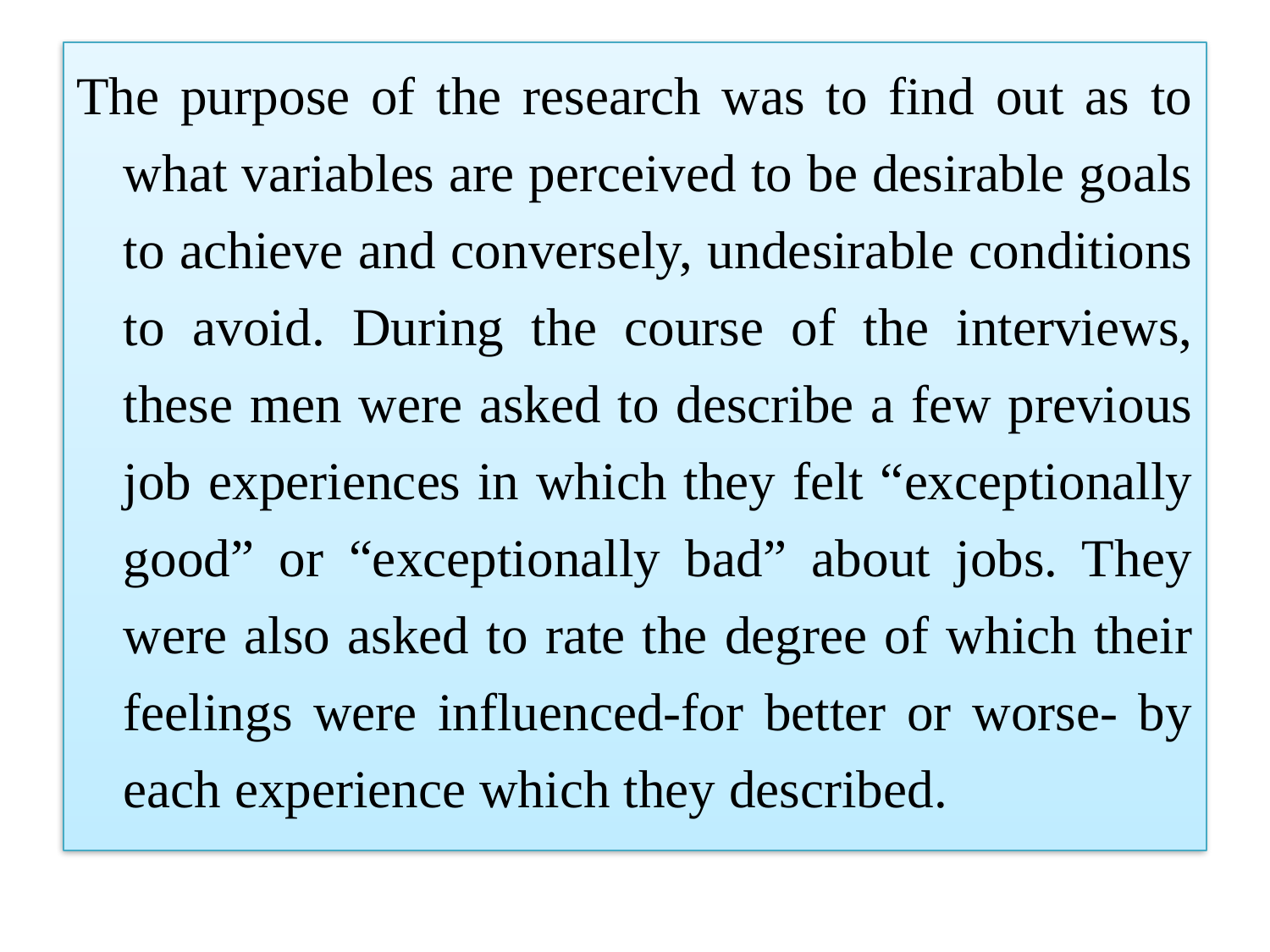

The purpose of the research was to find out as to what variables are perceived to be desirable goals to achieve and conversely, undesirable conditions to avoid. During the course of the interviews, these men were asked to describe a few previous job experiences in which they felt “exceptionally good” or “exceptionally bad” about jobs. They were also asked to rate the degree of which their feelings were influenced-for better or worse- by each experience which they described.